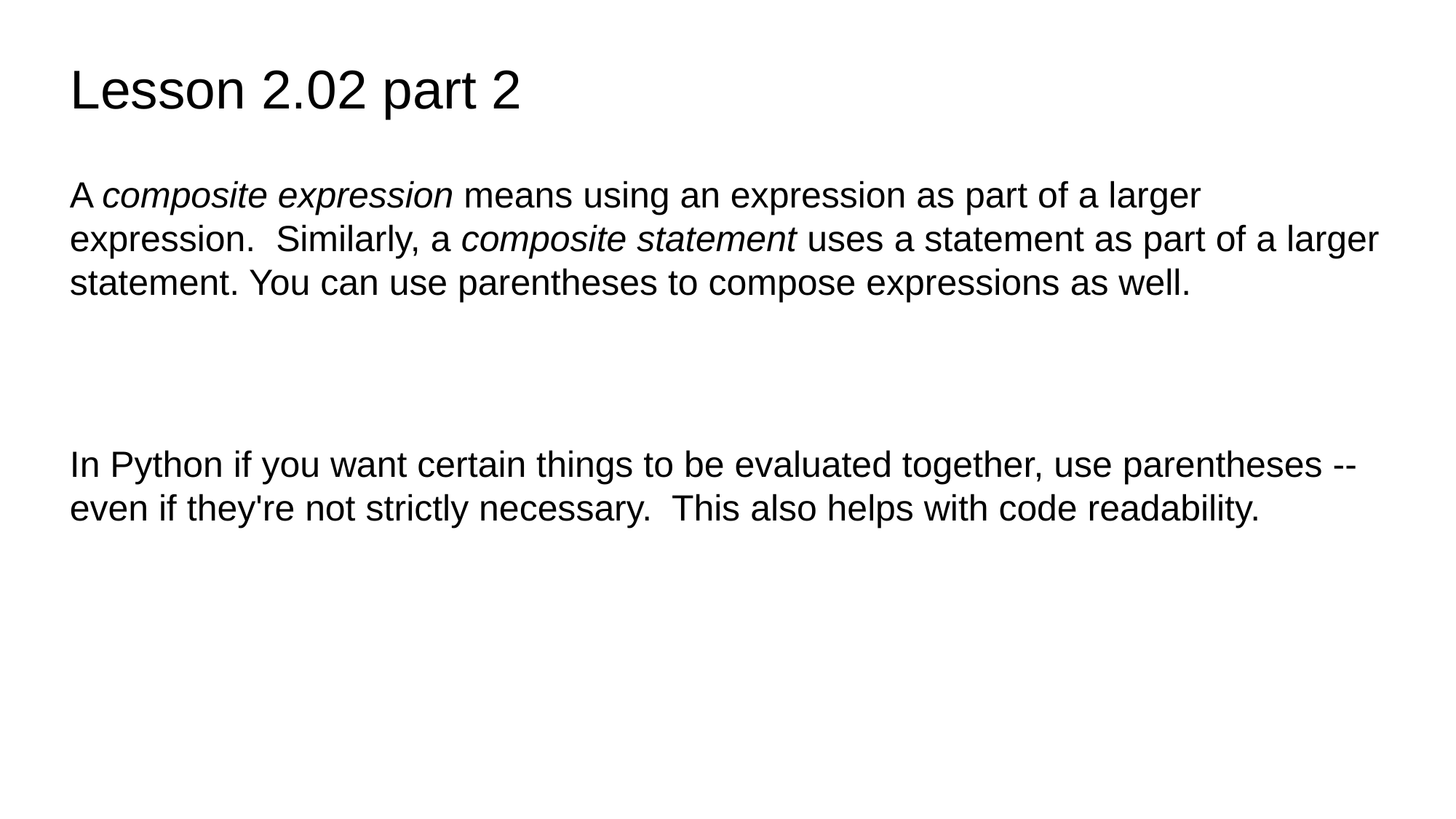

# Lesson 2.02 part 2
A composite expression means using an expression as part of a larger expression.  Similarly, a composite statement uses a statement as part of a larger statement. You can use parentheses to compose expressions as well.

In Python if you want certain things to be evaluated together, use parentheses -- even if they're not strictly necessary.  This also helps with code readability.